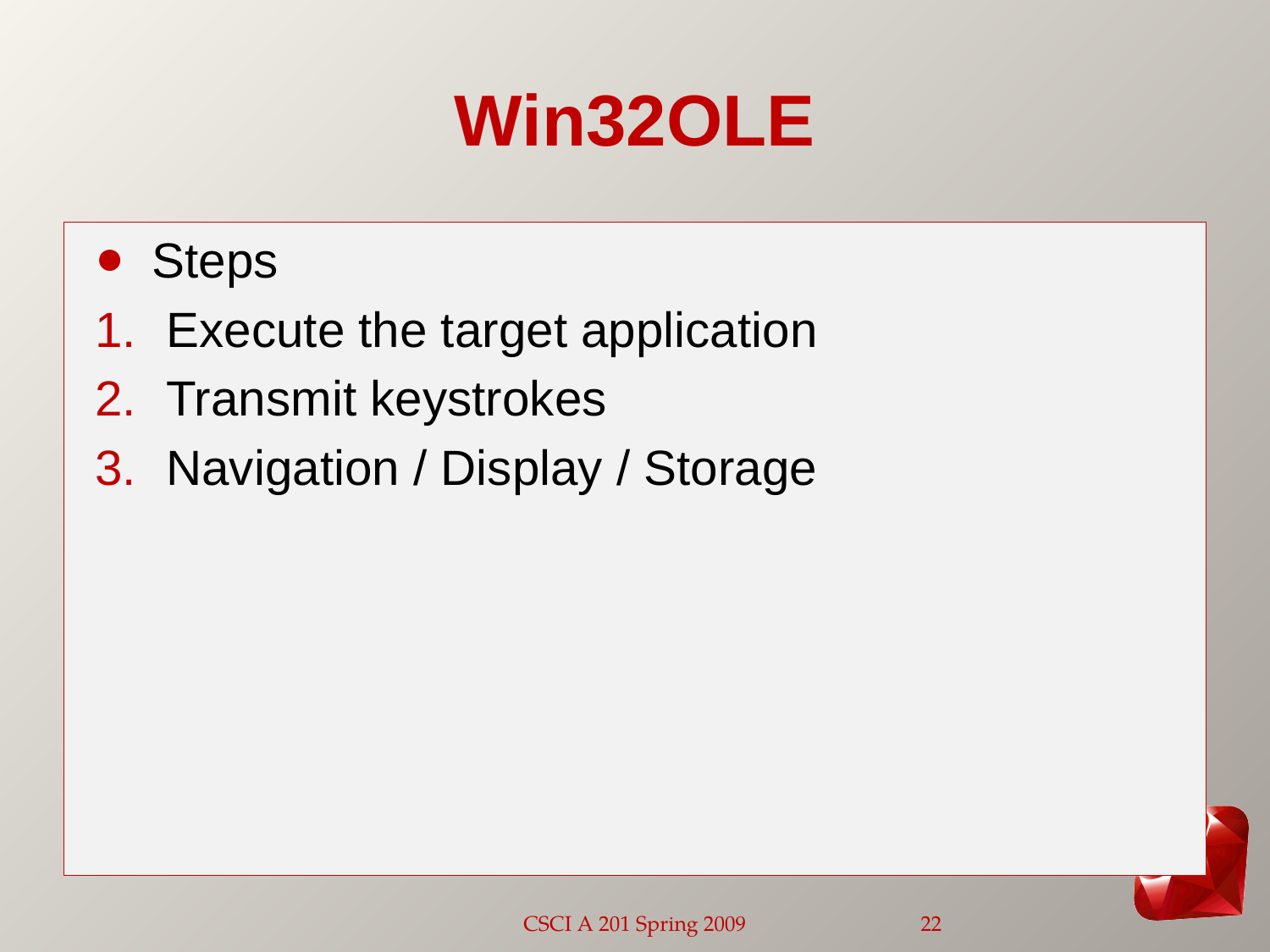

# Win32OLE
Steps
Execute the target application
Transmit keystrokes
Navigation / Display / Storage
CSCI A 201 Spring 2009
22